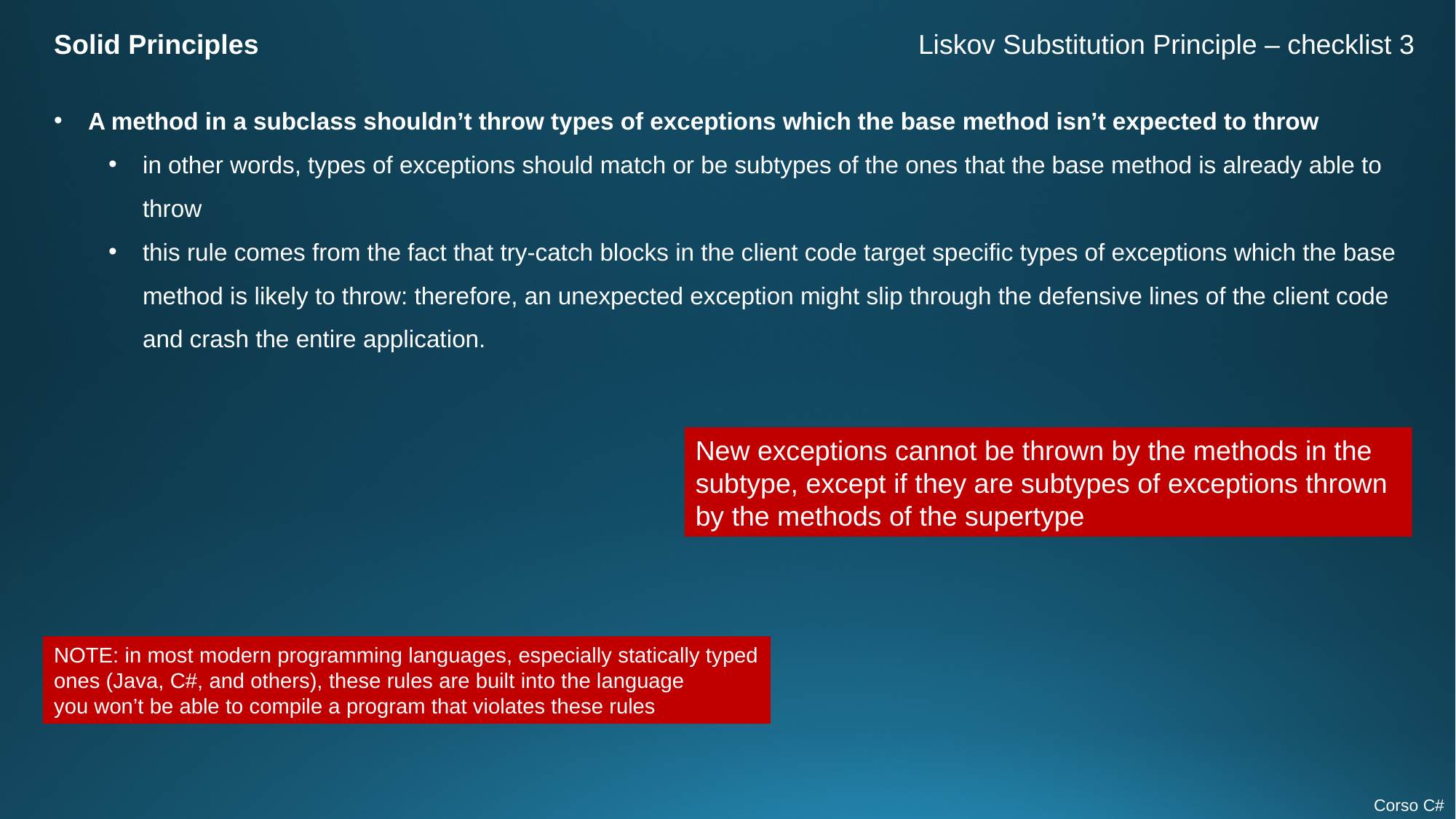

Solid Principles
Liskov Substitution Principle – checklist 3
A method in a subclass shouldn’t throw types of exceptions which the base method isn’t expected to throw
in other words, types of exceptions should match or be subtypes of the ones that the base method is already able to throw
this rule comes from the fact that try-catch blocks in the client code target specific types of exceptions which the base method is likely to throw: therefore, an unexpected exception might slip through the defensive lines of the client code and crash the entire application.
New exceptions cannot be thrown by the methods in the subtype, except if they are subtypes of exceptions thrown by the methods of the supertype
NOTE: in most modern programming languages, especially statically typed ones (Java, C#, and others), these rules are built into the language
you won’t be able to compile a program that violates these rules
Corso C#